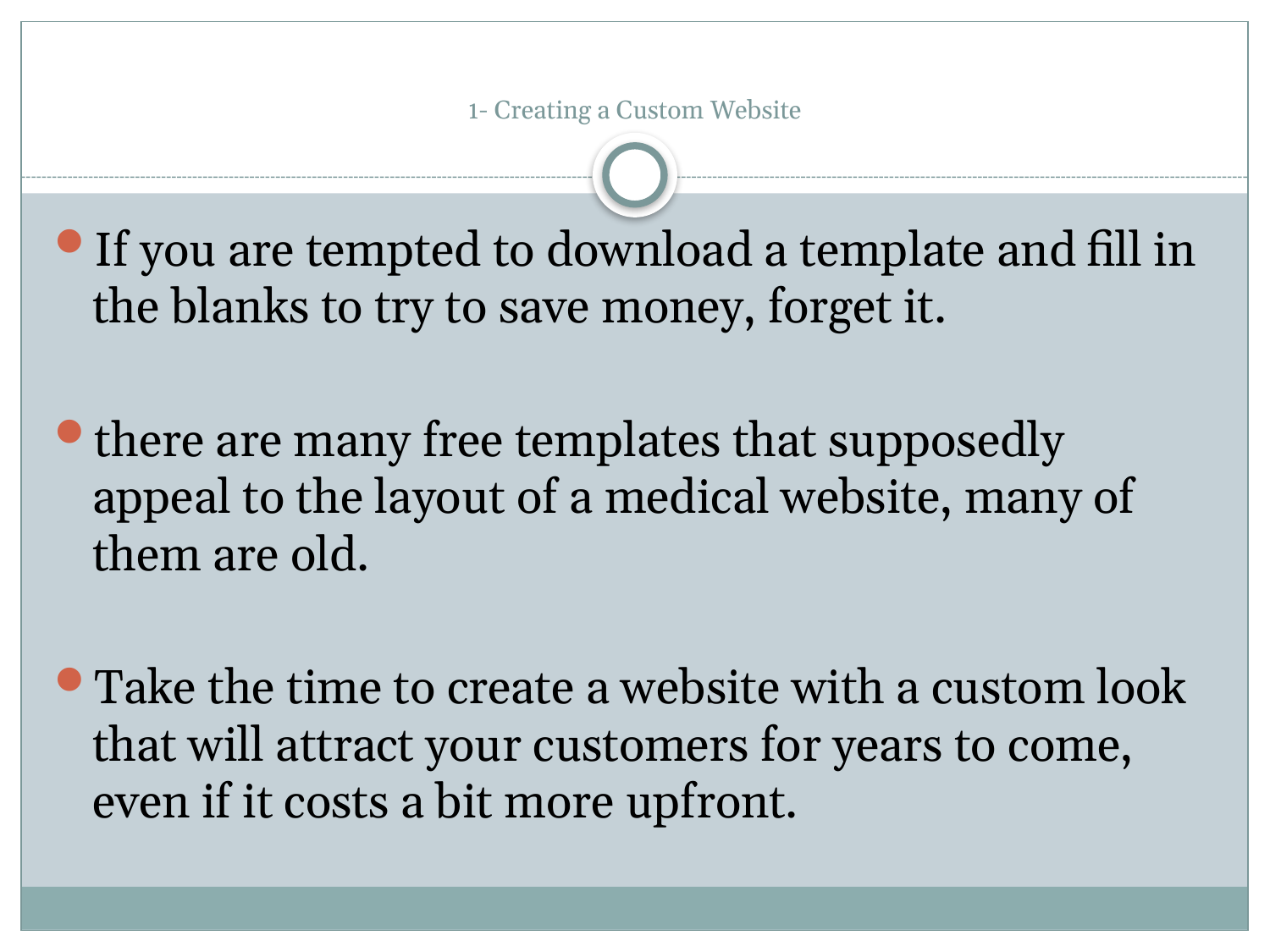

# 1- Creating a Custom Website
If you are tempted to download a template and fill in the blanks to try to save money, forget it.

there are many free templates that supposedly appeal to the layout of a medical website, many of them are old.

Take the time to create a website with a custom look that will attract your customers for years to come, even if it costs a bit more upfront.